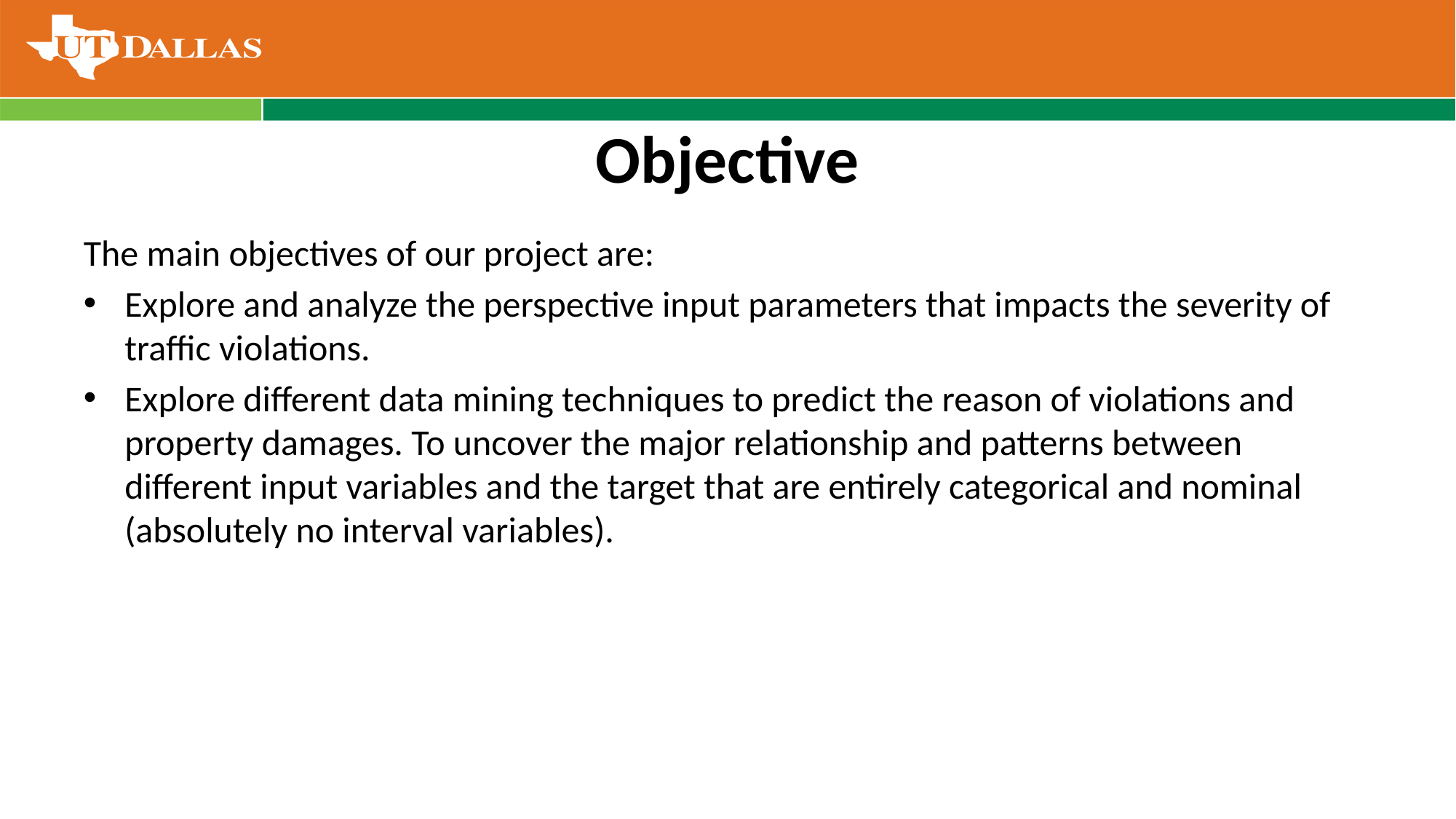

# Objective
The main objectives of our project are:
Explore and analyze the perspective input parameters that impacts the severity of traffic violations.
Explore different data mining techniques to predict the reason of violations and property damages. To uncover the major relationship and patterns between different input variables and the target that are entirely categorical and nominal (absolutely no interval variables).